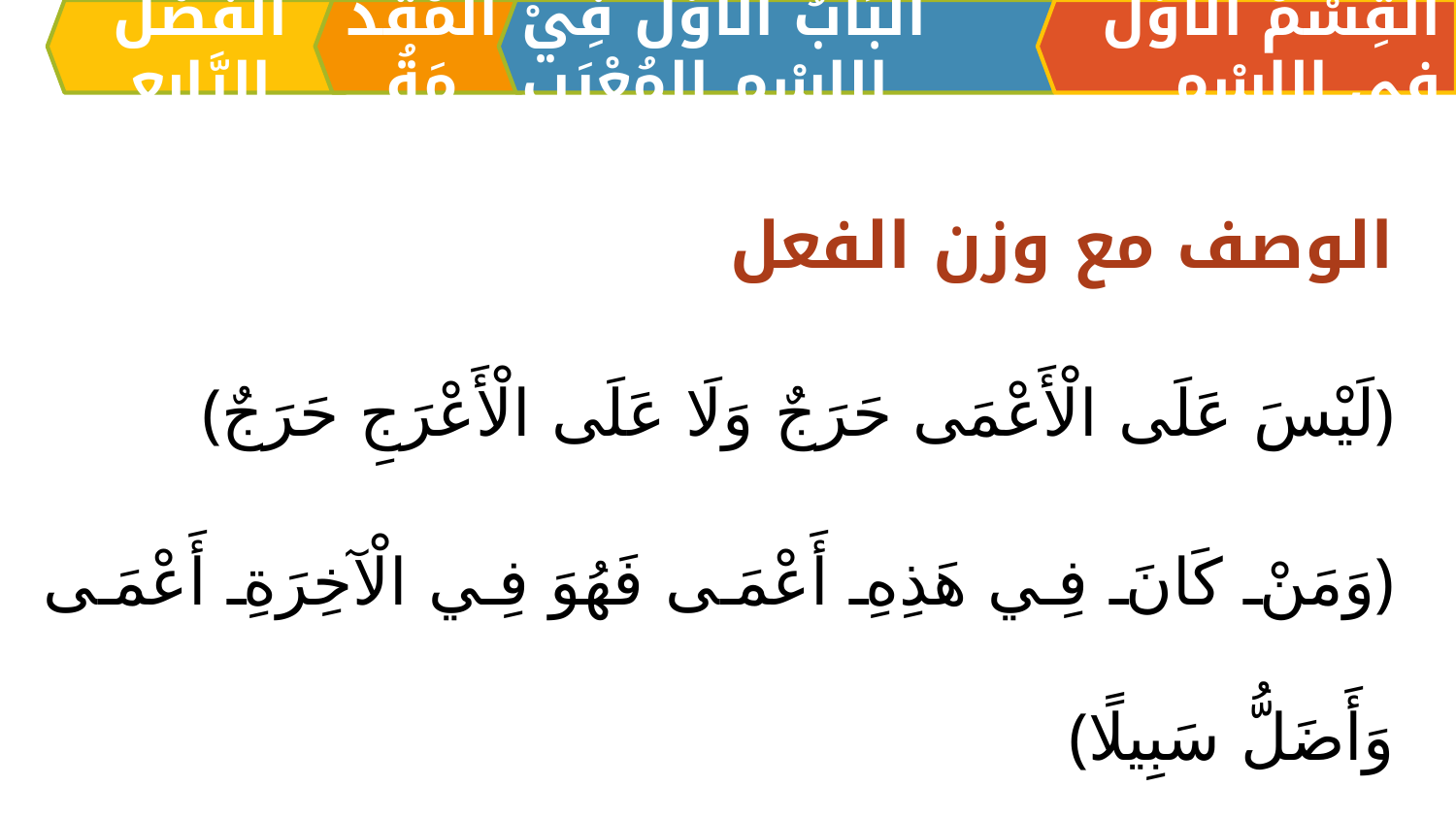

اَلْفَصْلُ الرَّابِعِ
الْمُقَدِّمَةُ
اَلبَابُ الْأَوَّلُ فِيْ الِاسْمِ المُعْرَبِ
القِسْمُ الْأَوَّلُ فِي الِاسْمِ
الوصف مع وزن الفعل
﴿لَيْسَ عَلَى الْأَعْمَى حَرَجٌ وَلَا عَلَى الْأَعْرَجِ حَرَجٌ﴾
﴿وَمَنْ كَانَ فِي هَذِهِ أَعْمَى فَهُوَ فِي الْآخِرَةِ أَعْمَى وَأَضَلُّ سَبِيلًا﴾